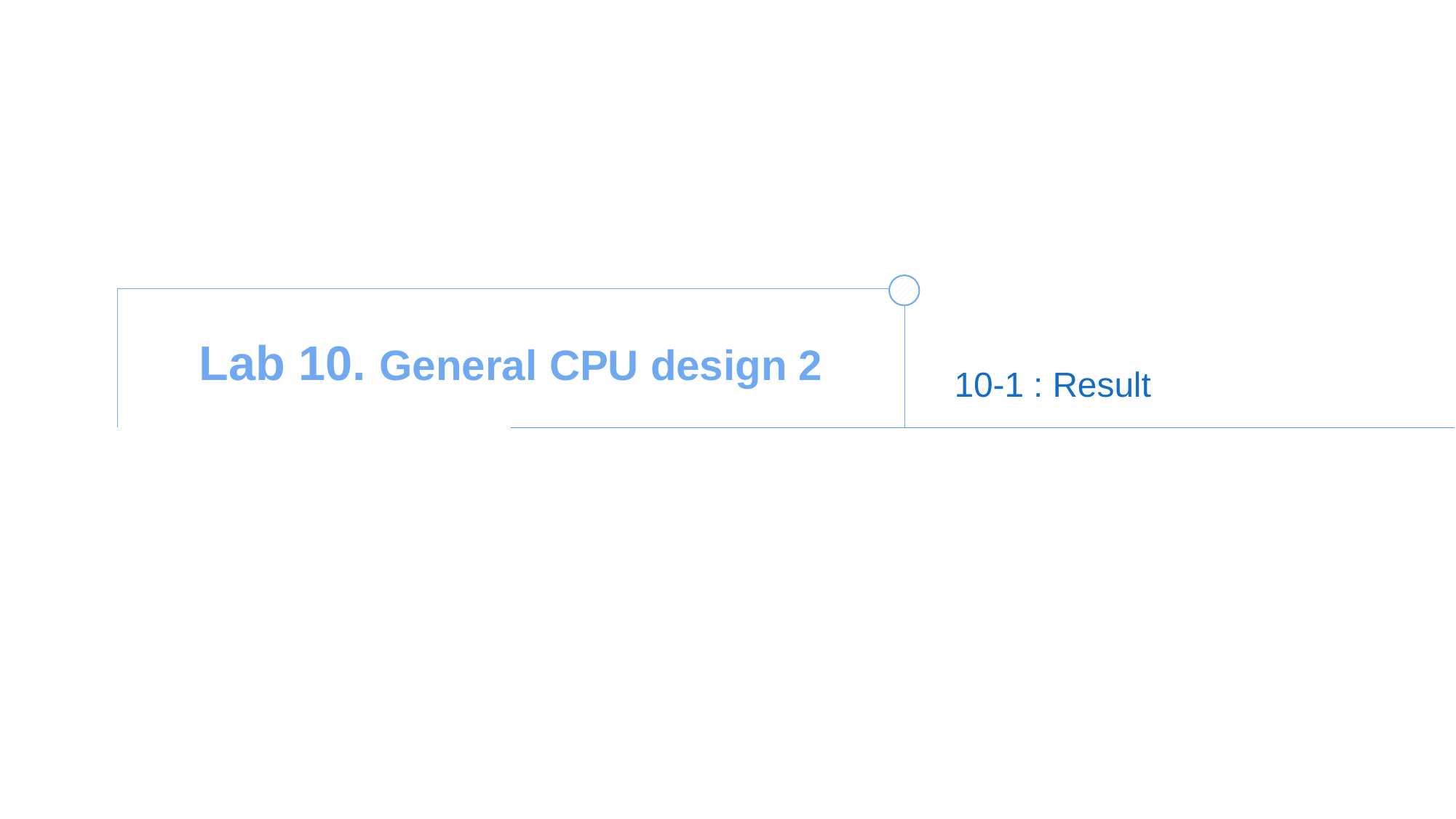

Lab 10. General CPU design 2
10-1 : Result